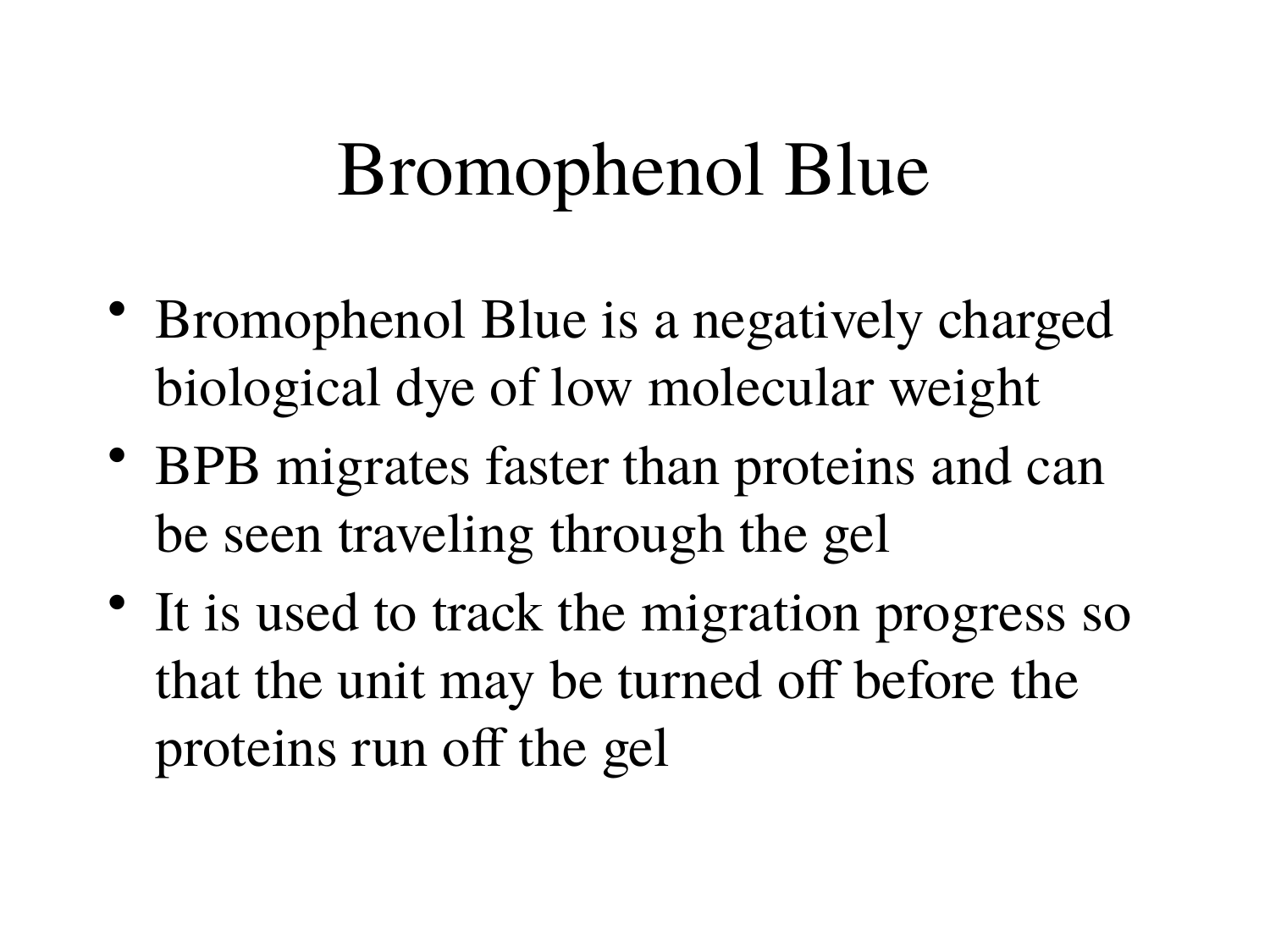

# Bromophenol Blue
Bromophenol Blue is a negatively charged biological dye of low molecular weight
BPB migrates faster than proteins and can be seen traveling through the gel
It is used to track the migration progress so that the unit may be turned off before the proteins run off the gel